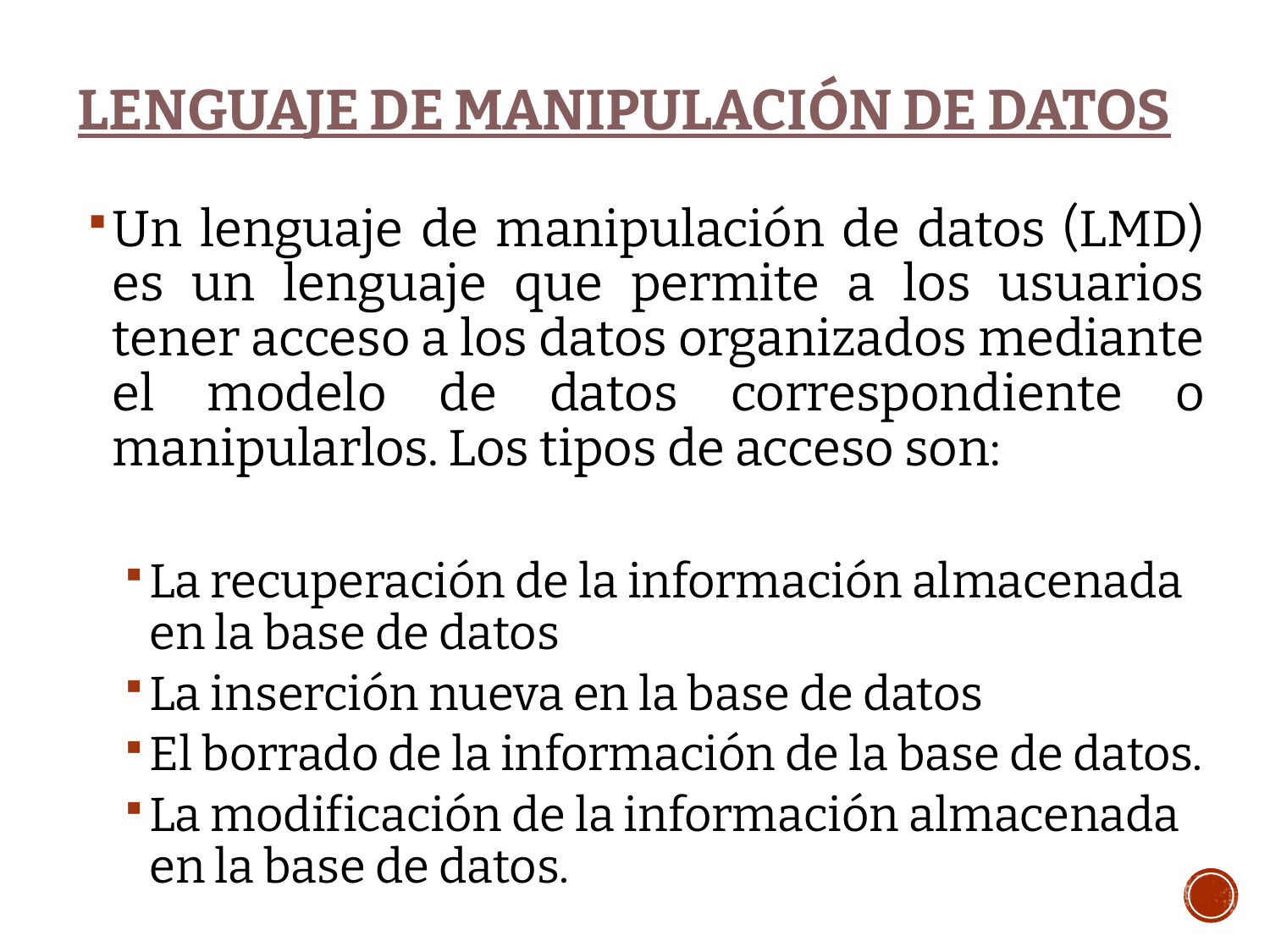

# Lenguaje de manipulación de datos
Un lenguaje de manipulación de datos (LMD) es un lenguaje que permite a los usuarios tener acceso a los datos organizados mediante el modelo de datos correspondiente o manipularlos. Los tipos de acceso son:

La recuperación de la información almacenada en la base de datos
La inserción nueva en la base de datos
El borrado de la información de la base de datos.
La modificación de la información almacenada en la base de datos.